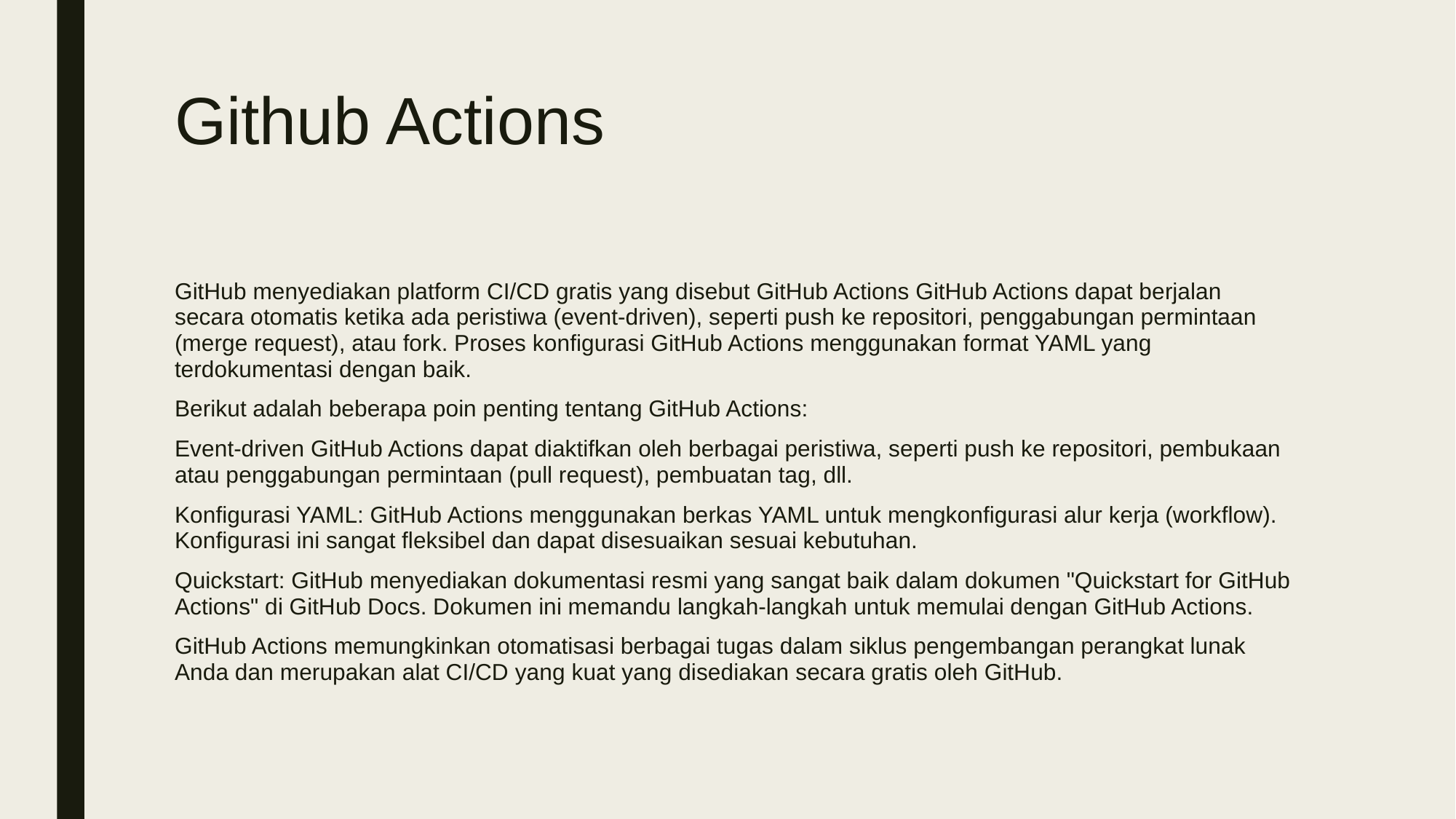

# Github Actions
GitHub menyediakan platform CI/CD gratis yang disebut GitHub Actions GitHub Actions dapat berjalan secara otomatis ketika ada peristiwa (event-driven), seperti push ke repositori, penggabungan permintaan (merge request), atau fork. Proses konfigurasi GitHub Actions menggunakan format YAML yang terdokumentasi dengan baik.
Berikut adalah beberapa poin penting tentang GitHub Actions:
Event-driven GitHub Actions dapat diaktifkan oleh berbagai peristiwa, seperti push ke repositori, pembukaan atau penggabungan permintaan (pull request), pembuatan tag, dll.
Konfigurasi YAML: GitHub Actions menggunakan berkas YAML untuk mengkonfigurasi alur kerja (workflow). Konfigurasi ini sangat fleksibel dan dapat disesuaikan sesuai kebutuhan.
Quickstart: GitHub menyediakan dokumentasi resmi yang sangat baik dalam dokumen "Quickstart for GitHub Actions" di GitHub Docs. Dokumen ini memandu langkah-langkah untuk memulai dengan GitHub Actions.
GitHub Actions memungkinkan otomatisasi berbagai tugas dalam siklus pengembangan perangkat lunak Anda dan merupakan alat CI/CD yang kuat yang disediakan secara gratis oleh GitHub.